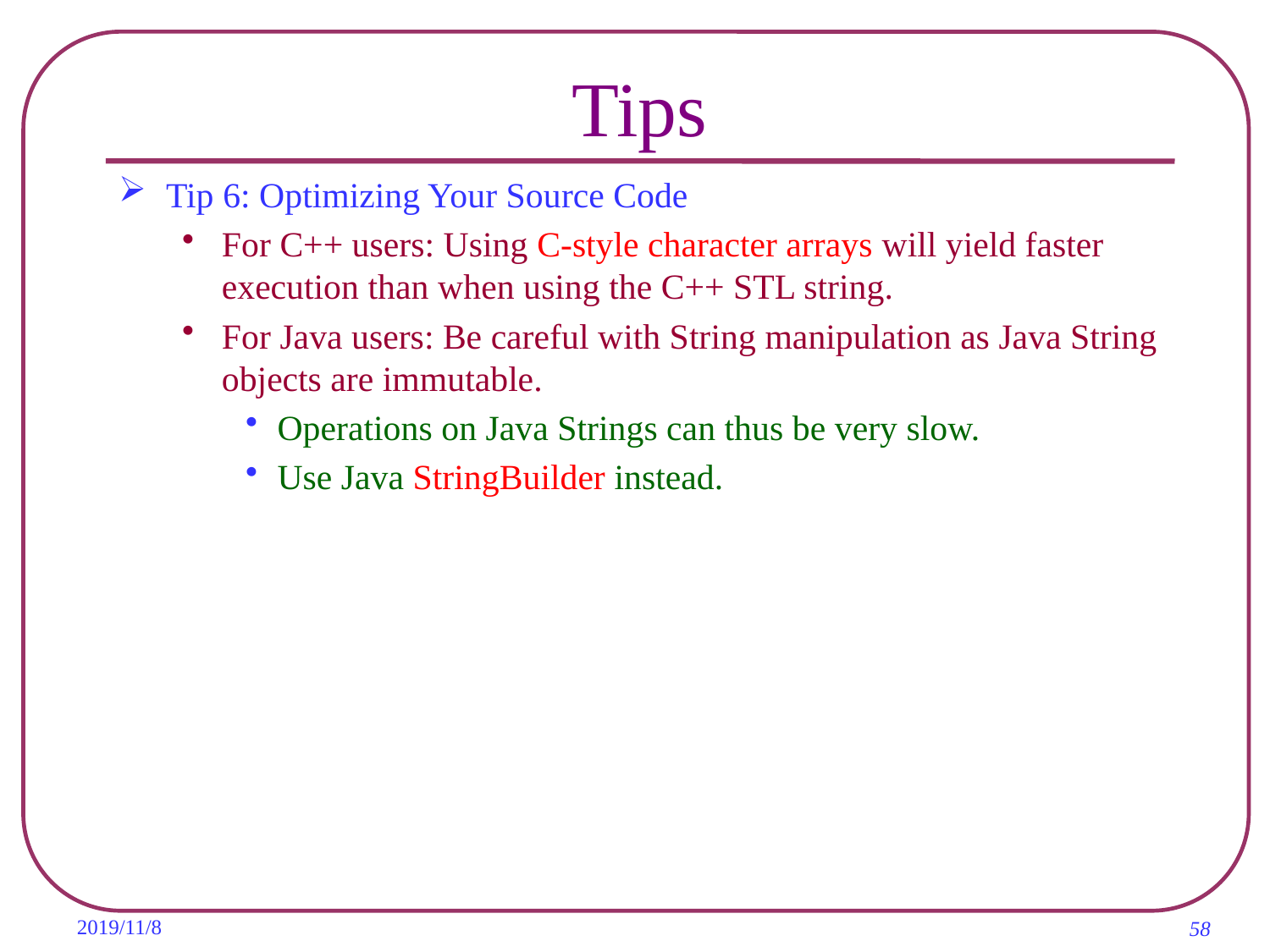

# Tips
Tip 6: Optimizing Your Source Code
For C++ users: Using C-style character arrays will yield faster execution than when using the C++ STL string.
For Java users: Be careful with String manipulation as Java String objects are immutable.
Operations on Java Strings can thus be very slow.
Use Java StringBuilder instead.
2019/11/8
58